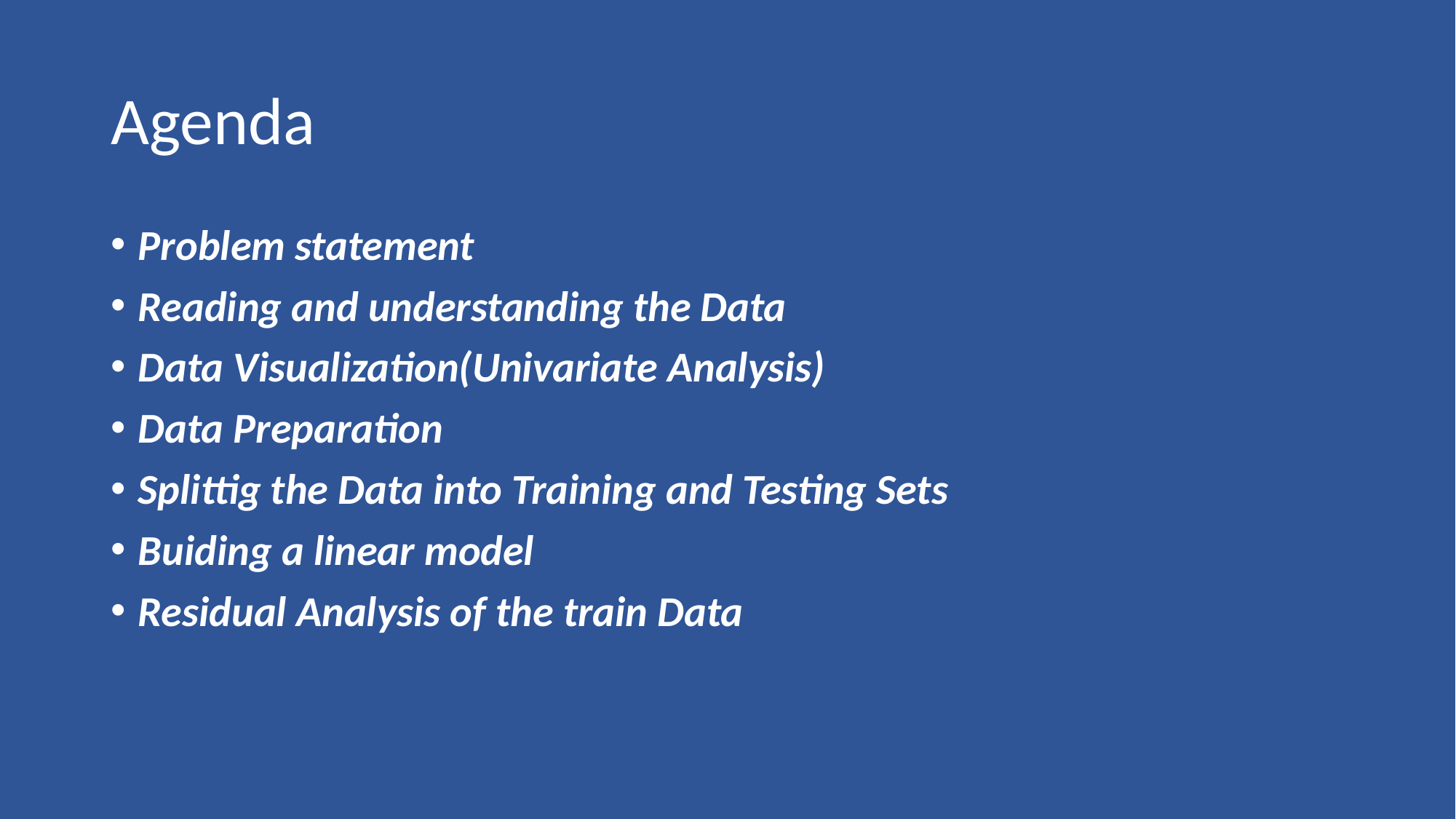

# Agenda
Problem statement
Reading and understanding the Data
Data Visualization(Univariate Analysis)
Data Preparation
Splittig the Data into Training and Testing Sets
Buiding a linear model
Residual Analysis of the train Data